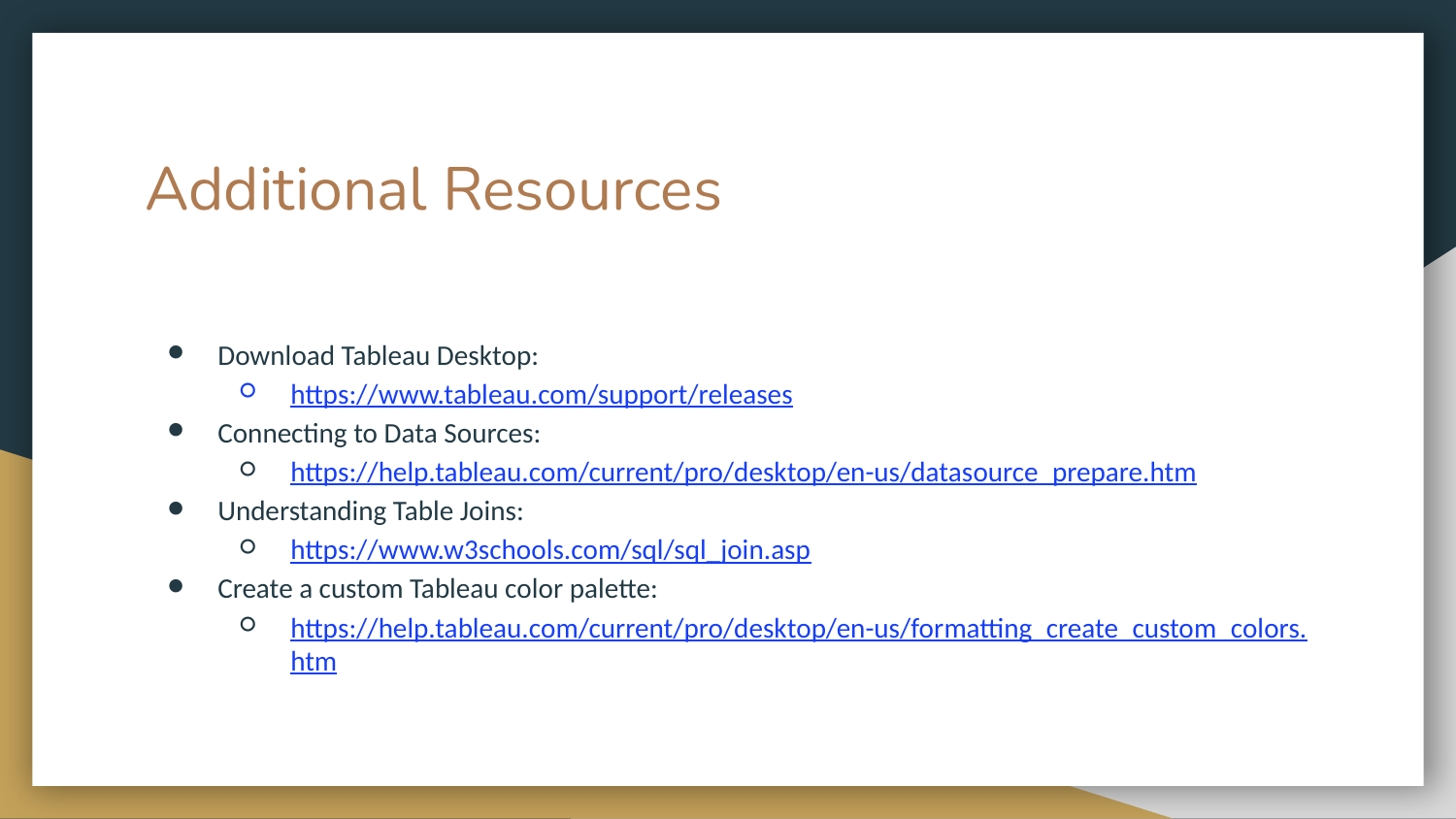

# Additional Resources
Download Tableau Desktop:
https://www.tableau.com/support/releases
Connecting to Data Sources:
https://help.tableau.com/current/pro/desktop/en-us/datasource_prepare.htm
Understanding Table Joins:
https://www.w3schools.com/sql/sql_join.asp
Create a custom Tableau color palette:
https://help.tableau.com/current/pro/desktop/en-us/formatting_create_custom_colors.htm